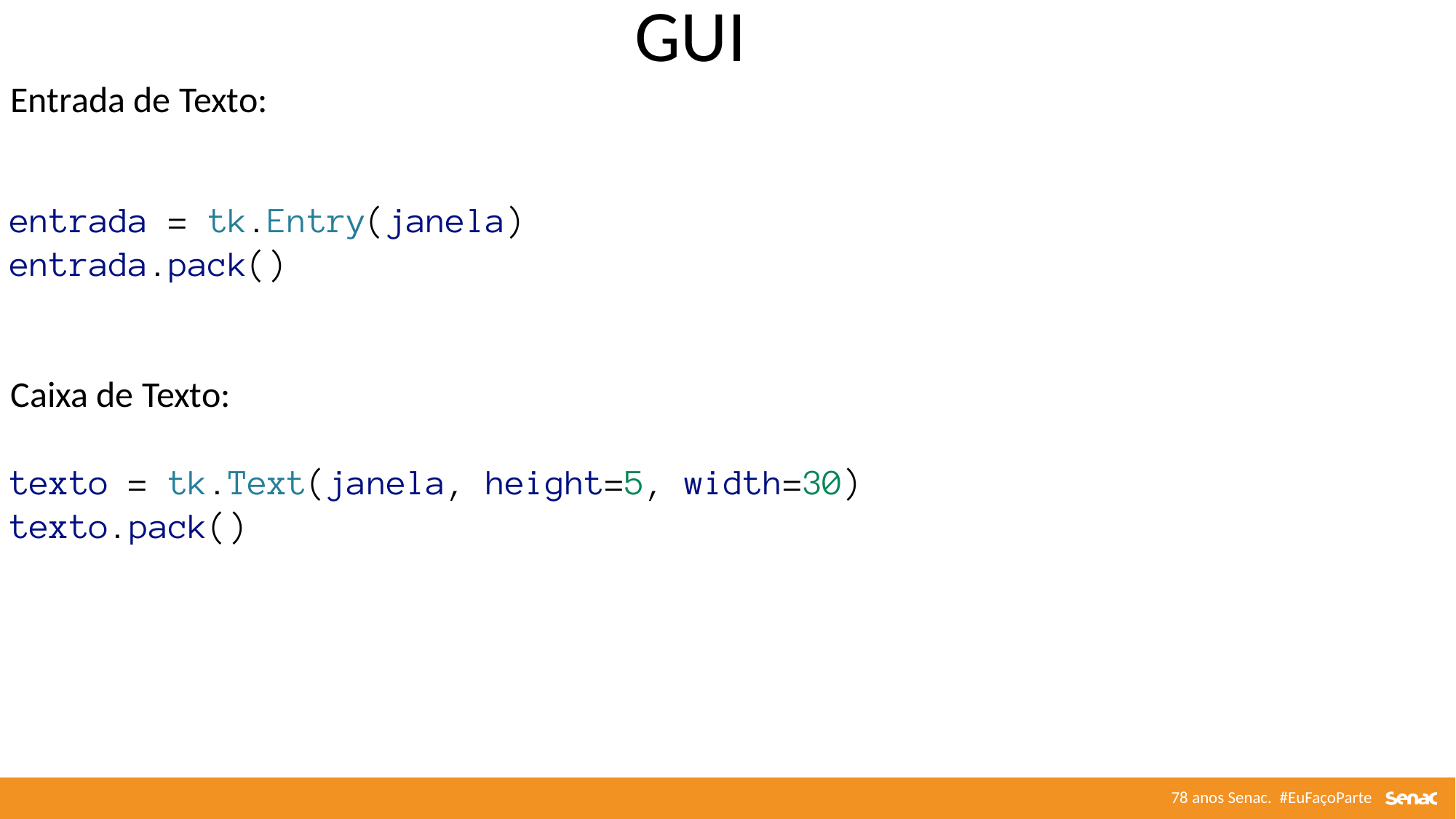

GUI
Entrada de Texto:

entrada = tk.Entry(janela)
entrada.pack()

Caixa de Texto:

texto = tk.Text(janela, height=5, width=30)
texto.pack()